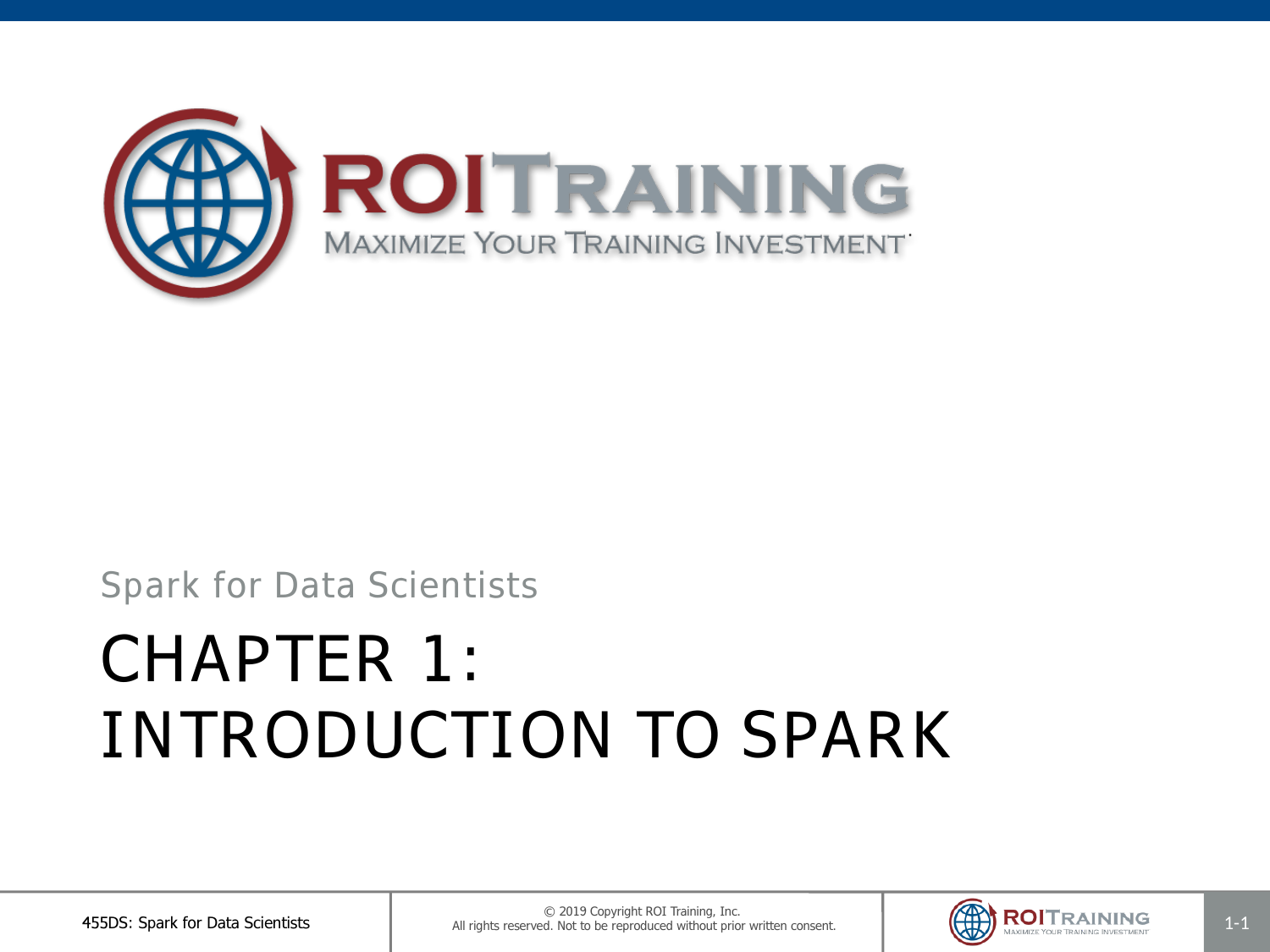

Spark for Data Scientists
# Chapter 1: Introduction to Spark